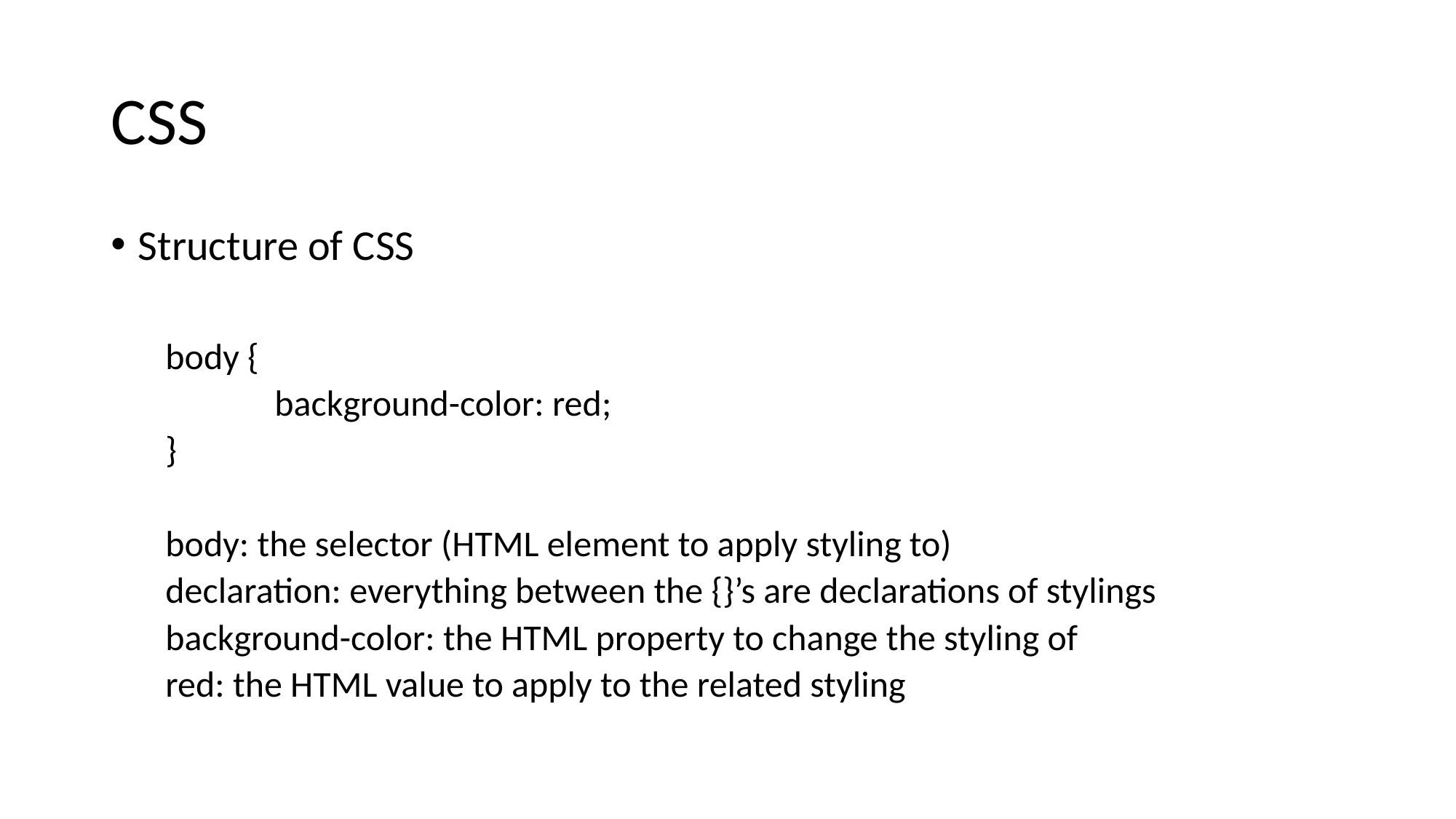

# CSS
Structure of CSS

body {
	background-color: red;
}

body: the selector (HTML element to apply styling to)
declaration: everything between the {}’s are declarations of stylings
background-color: the HTML property to change the styling of
red: the HTML value to apply to the related styling